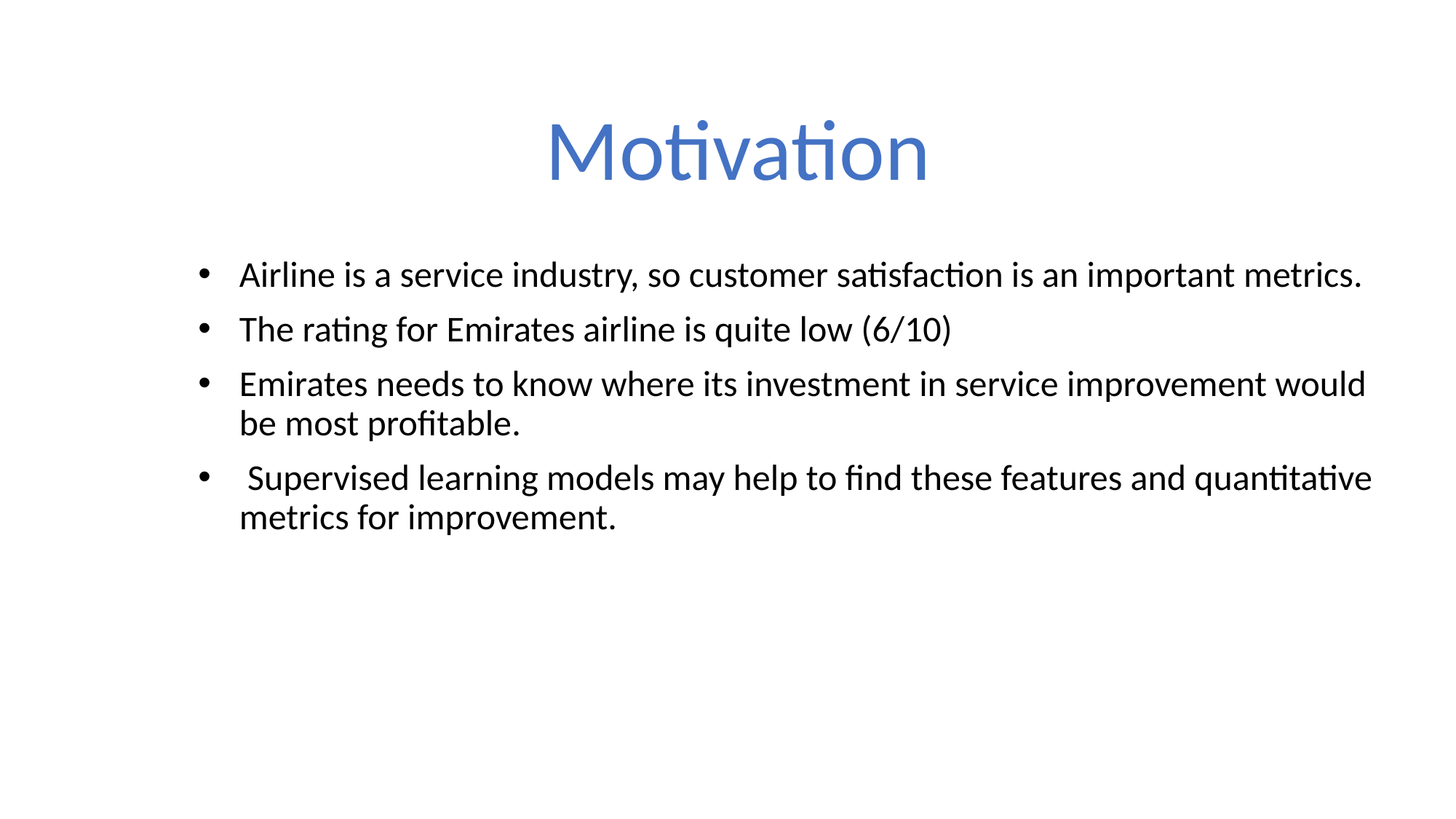

# Motivation
Airline is a service industry, so customer satisfaction is an important metrics.
The rating for Emirates airline is quite low (6/10)
Emirates needs to know where its investment in service improvement would be most profitable.
 Supervised learning models may help to find these features and quantitative metrics for improvement.